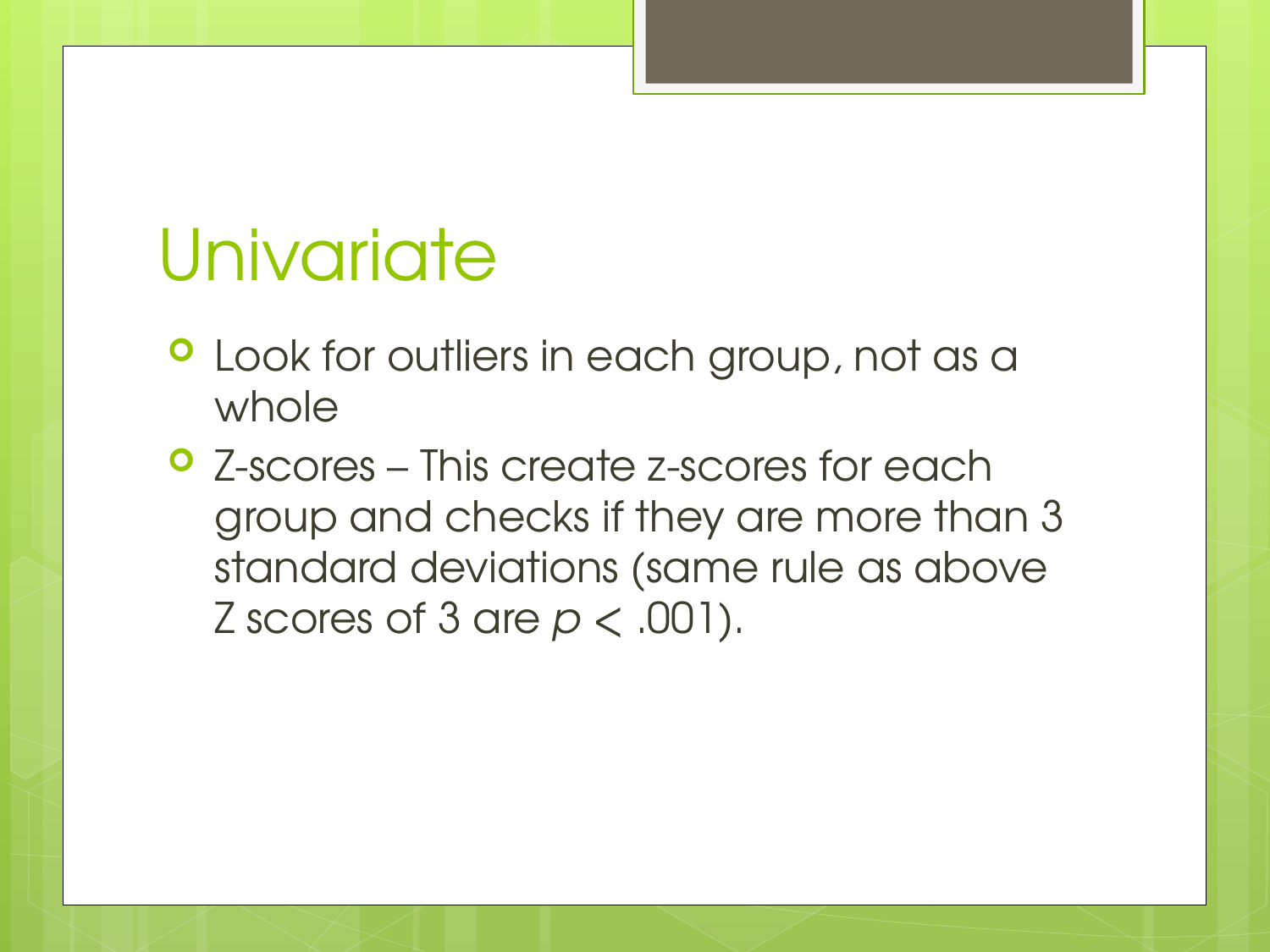

# Univariate
Look for outliers in each group, not as a whole
Z-scores – This create z-scores for each group and checks if they are more than 3 standard deviations (same rule as above Z scores of 3 are p < .001).